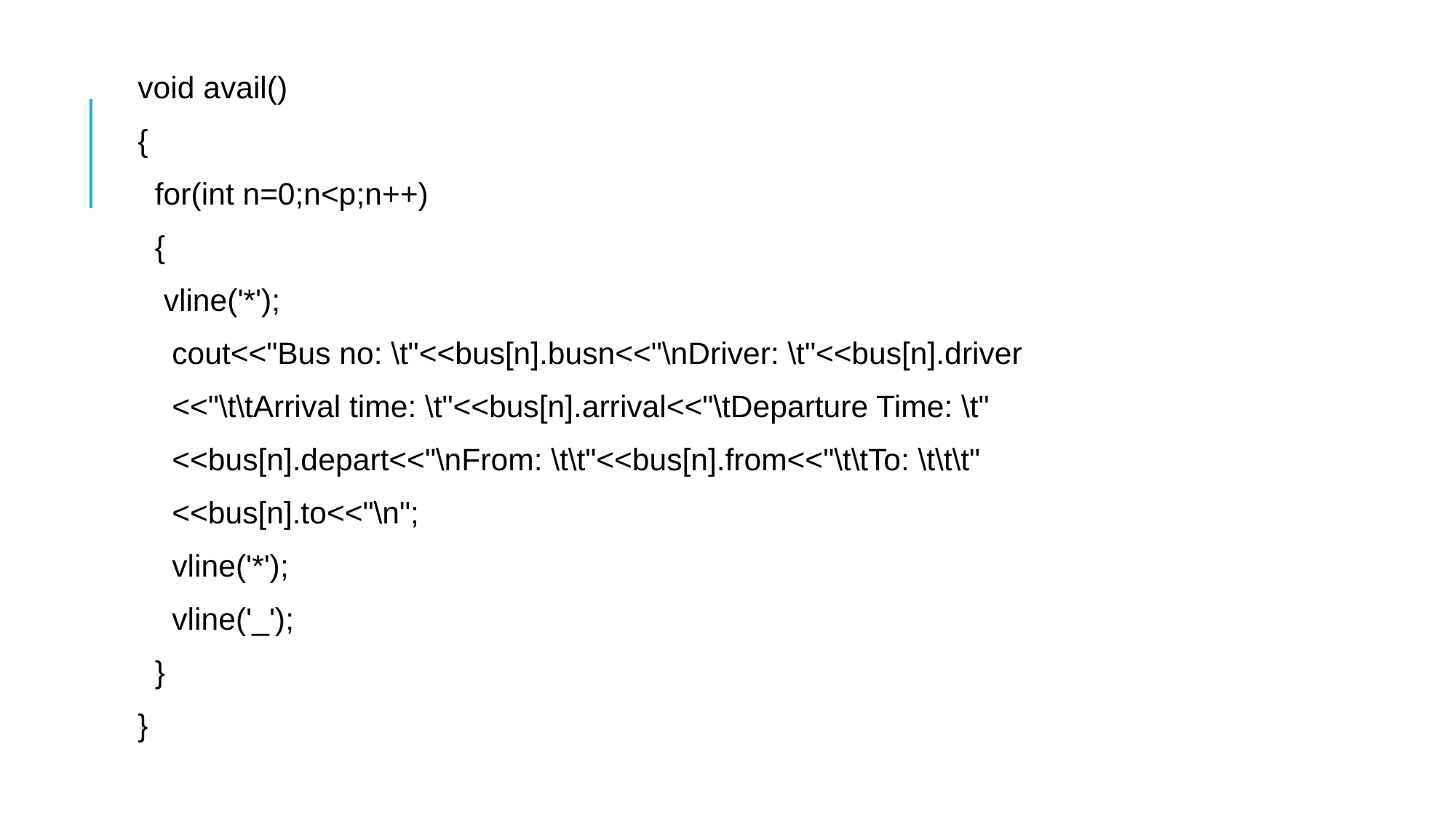

void avail()
{
  for(int n=0;n<p;n++)
  {
   vline('*');
    cout<<"Bus no: \t"<<bus[n].busn<<"\nDriver: \t"<<bus[n].driver
    <<"\t\tArrival time: \t"<<bus[n].arrival<<"\tDeparture Time: \t"
    <<bus[n].depart<<"\nFrom: \t\t"<<bus[n].from<<"\t\tTo: \t\t\t"
    <<bus[n].to<<"\n";
    vline('*');
    vline('_');
  }
}